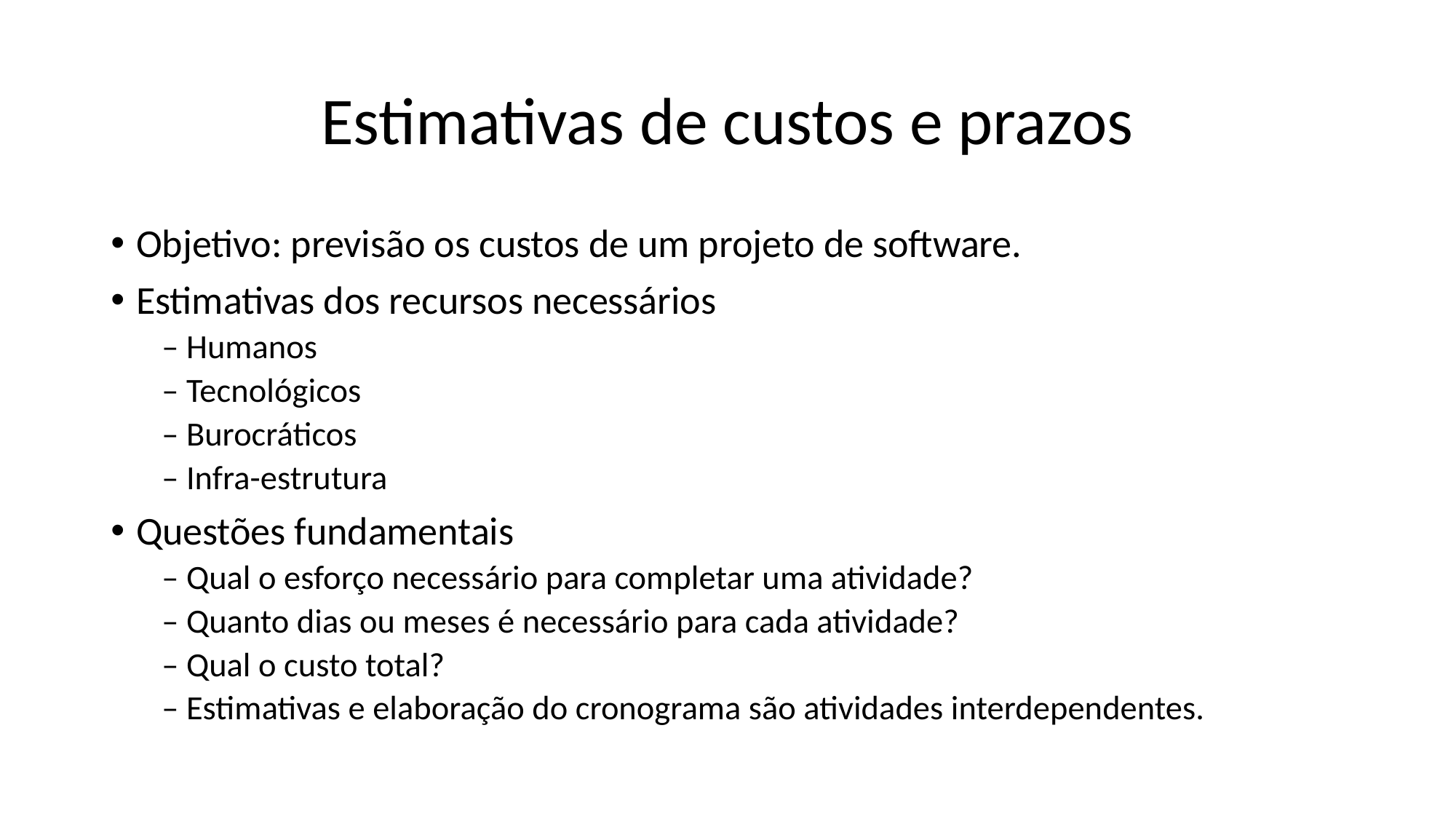

# Estimativas de custos e prazos
Objetivo: previsão os custos de um projeto de software.
Estimativas dos recursos necessários
– Humanos
– Tecnológicos
– Burocráticos
– Infra-estrutura
Questões fundamentais
– Qual o esforço necessário para completar uma atividade?
– Quanto dias ou meses é necessário para cada atividade?
– Qual o custo total?
– Estimativas e elaboração do cronograma são atividades interdependentes.